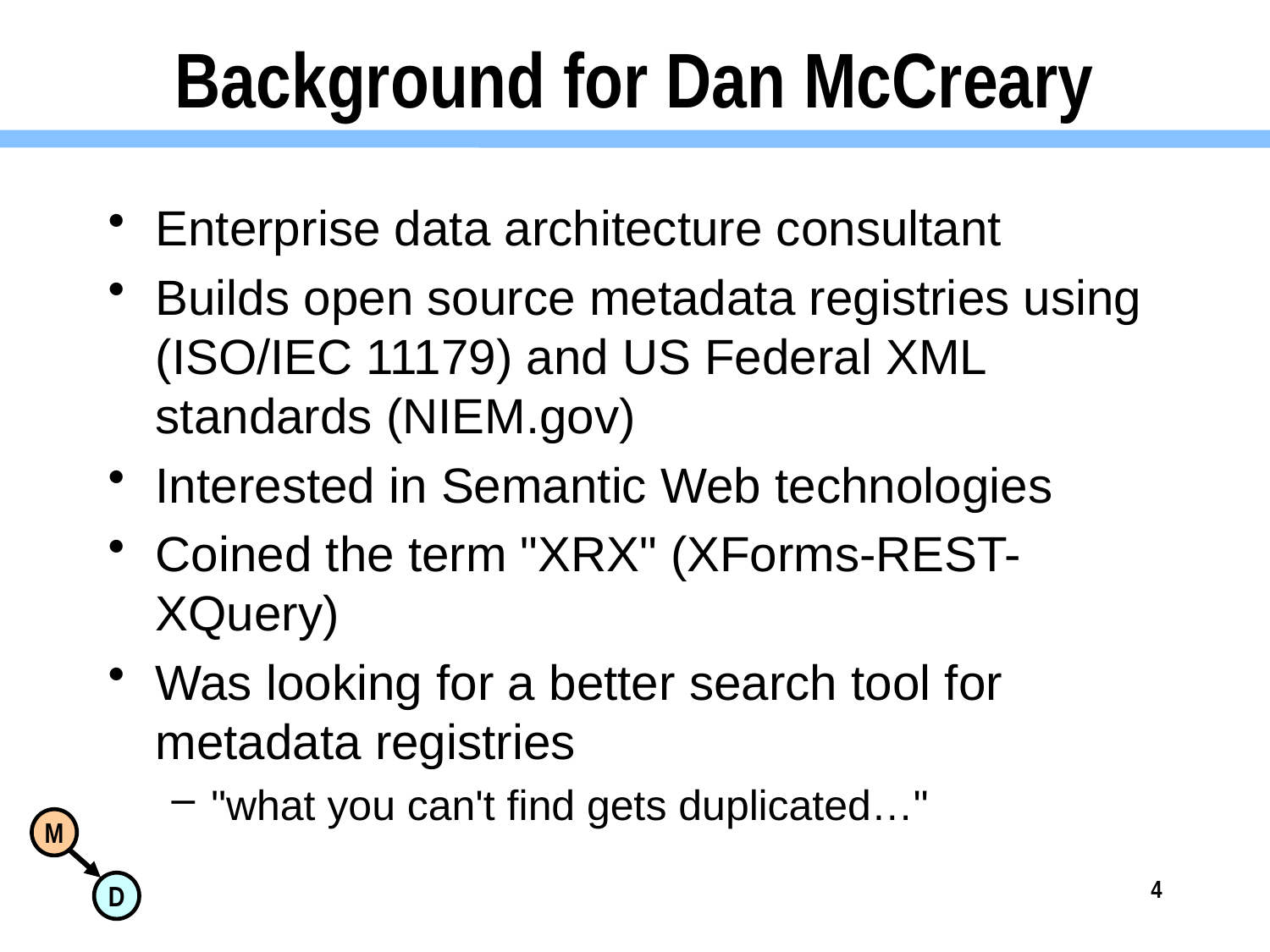

# Background for Dan McCreary
Enterprise data architecture consultant
Builds open source metadata registries using (ISO/IEC 11179) and US Federal XML standards (NIEM.gov)
Interested in Semantic Web technologies
Coined the term "XRX" (XForms-REST-XQuery)
Was looking for a better search tool for metadata registries
"what you can't find gets duplicated…"
4